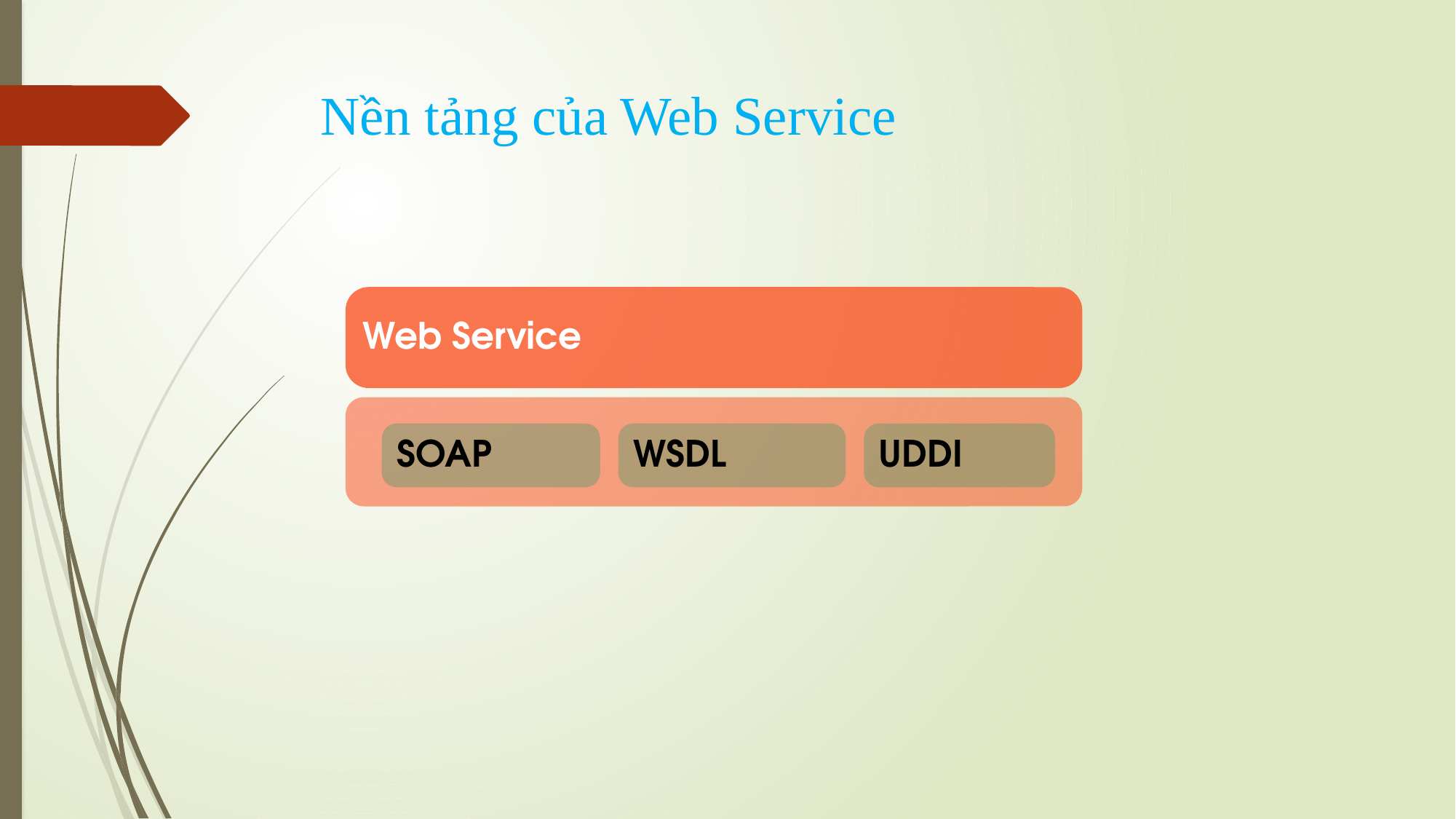

# Nền tảng của Web Service
Web Service

SOAP
WSDL
UDDI